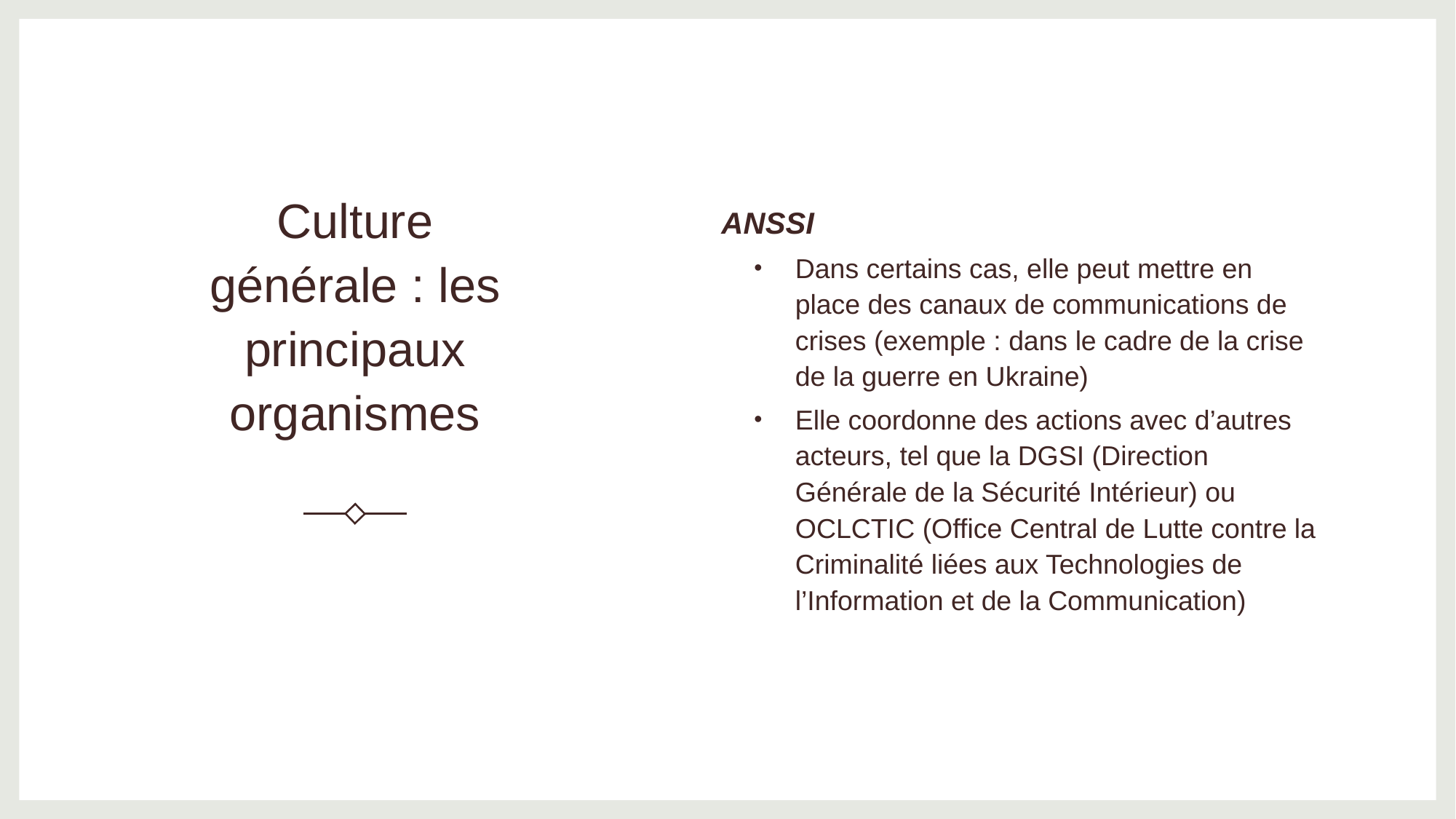

# Culture générale : les principaux organismes
ANSSI
Dans certains cas, elle peut mettre en place des canaux de communications de crises (exemple : dans le cadre de la crise de la guerre en Ukraine)
Elle coordonne des actions avec d’autres acteurs, tel que la DGSI (Direction Générale de la Sécurité Intérieur) ou OCLCTIC (Office Central de Lutte contre la Criminalité liées aux Technologies de l’Information et de la Communication)